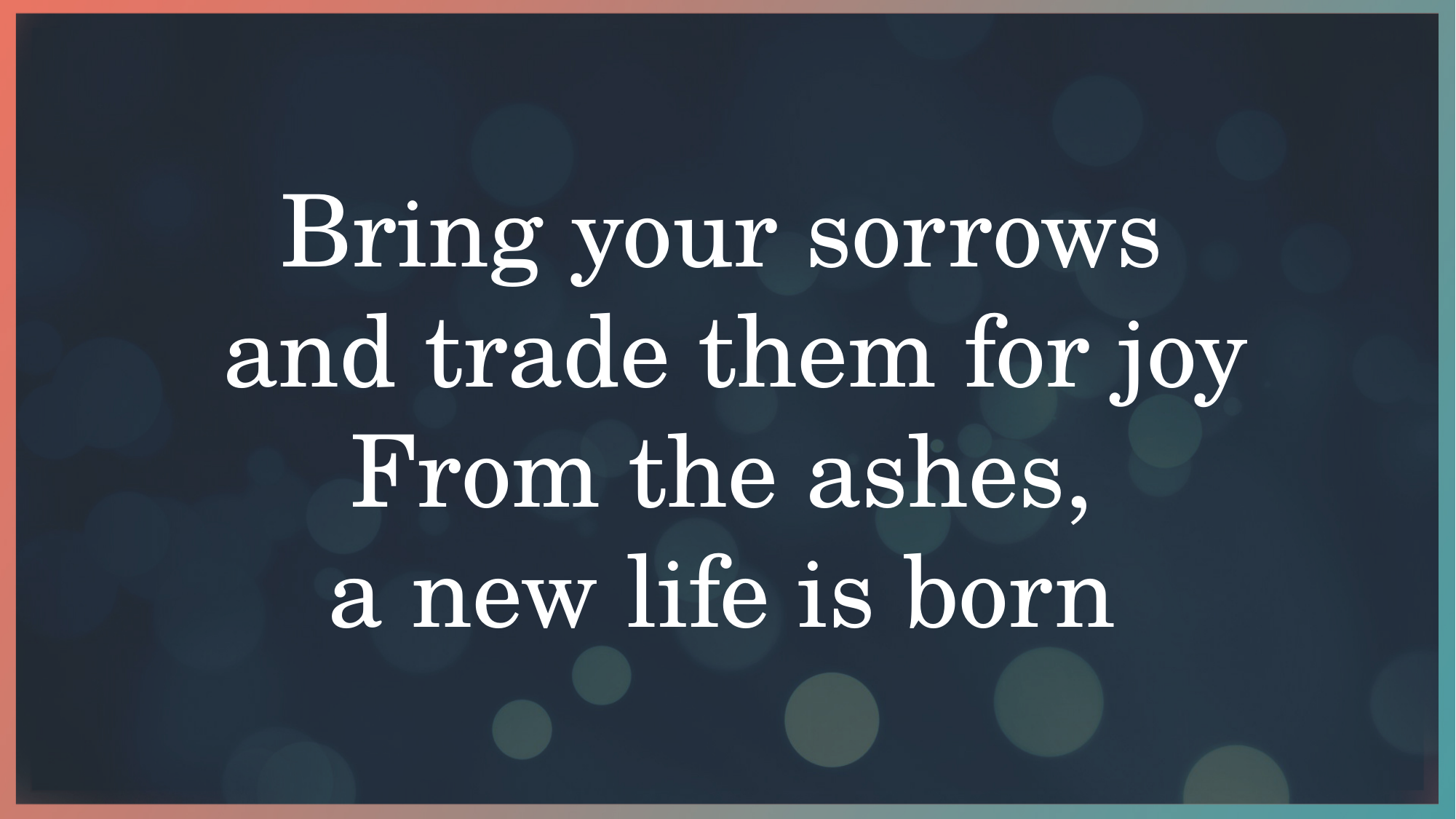

Bring your sorrows
and trade them for joy
From the ashes,
a new life is born